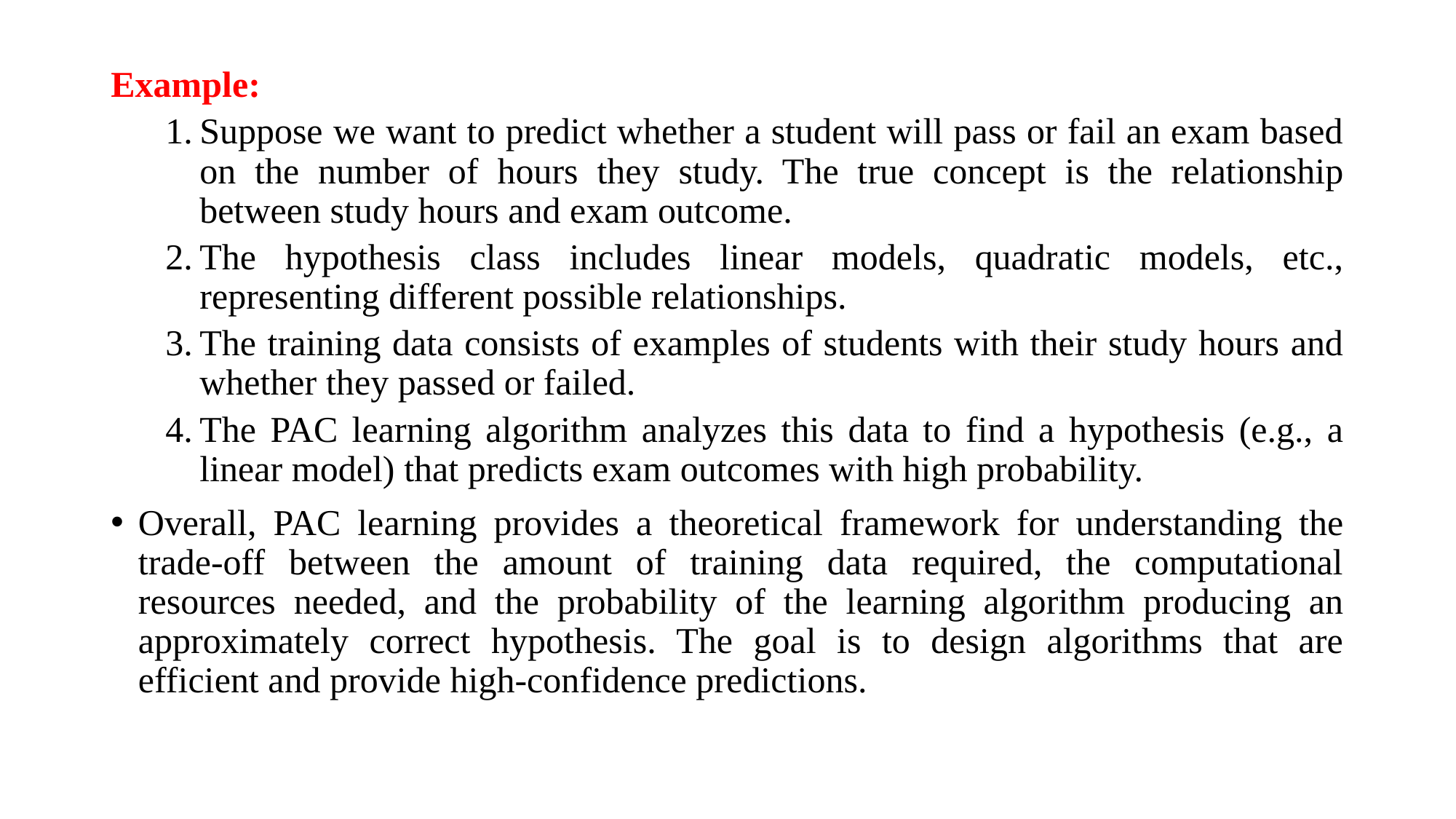

Example:
Suppose we want to predict whether a student will pass or fail an exam based on the number of hours they study. The true concept is the relationship between study hours and exam outcome.
The hypothesis class includes linear models, quadratic models, etc., representing different possible relationships.
The training data consists of examples of students with their study hours and whether they passed or failed.
The PAC learning algorithm analyzes this data to find a hypothesis (e.g., a linear model) that predicts exam outcomes with high probability.
Overall, PAC learning provides a theoretical framework for understanding the trade-off between the amount of training data required, the computational resources needed, and the probability of the learning algorithm producing an approximately correct hypothesis. The goal is to design algorithms that are efficient and provide high-confidence predictions.